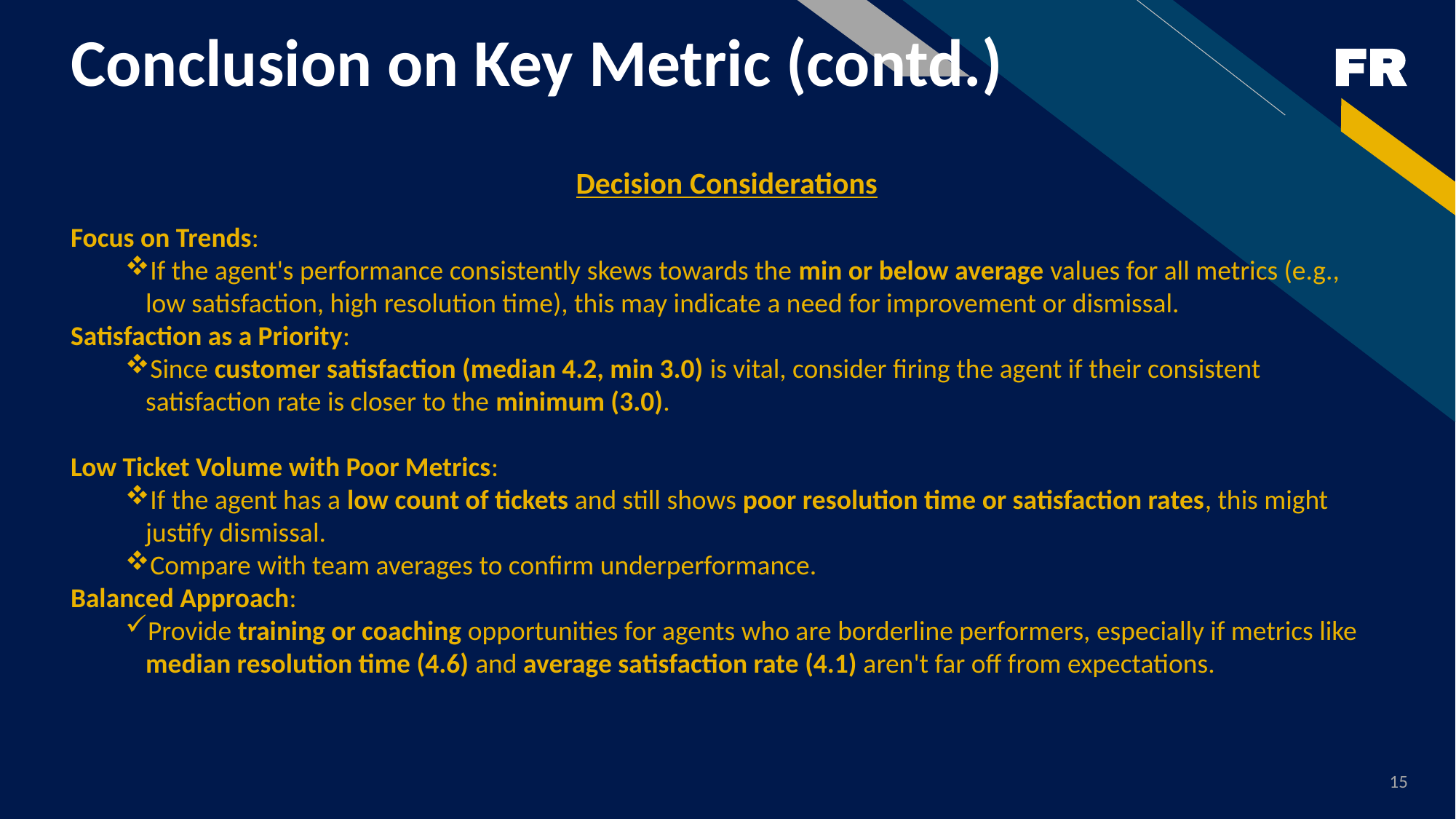

# Conclusion on Key Metric (contd.)
Decision Considerations

Focus on Trends:
If the agent's performance consistently skews towards the min or below average values for all metrics (e.g., low satisfaction, high resolution time), this may indicate a need for improvement or dismissal.
Satisfaction as a Priority:
Since customer satisfaction (median 4.2, min 3.0) is vital, consider firing the agent if their consistent satisfaction rate is closer to the minimum (3.0).

Low Ticket Volume with Poor Metrics:
If the agent has a low count of tickets and still shows poor resolution time or satisfaction rates, this might justify dismissal.
Compare with team averages to confirm underperformance.
Balanced Approach:
Provide training or coaching opportunities for agents who are borderline performers, especially if metrics like median resolution time (4.6) and average satisfaction rate (4.1) aren't far off from expectations.
15